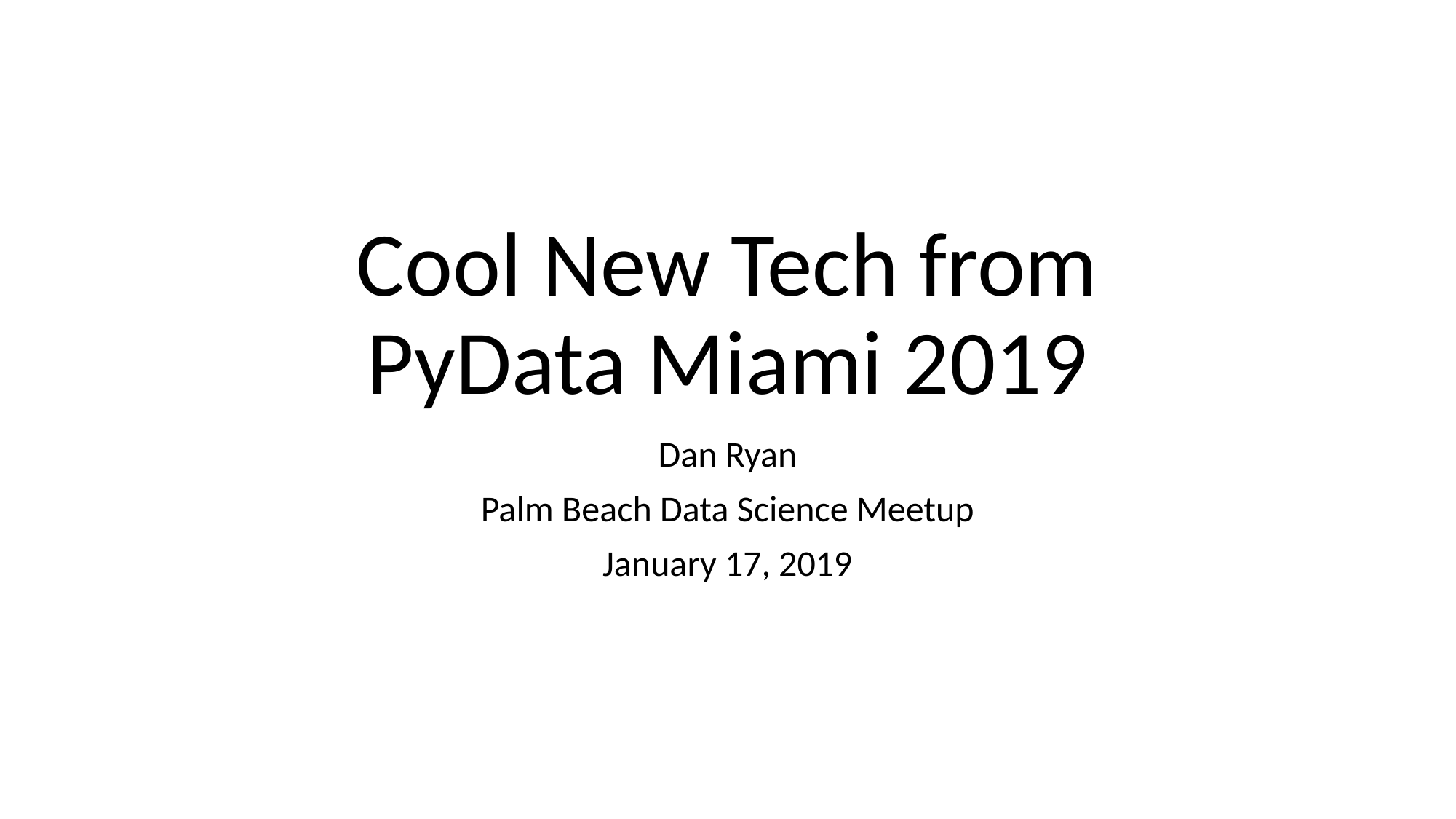

# Cool New Tech from PyData Miami 2019
Dan Ryan
Palm Beach Data Science Meetup
January 17, 2019